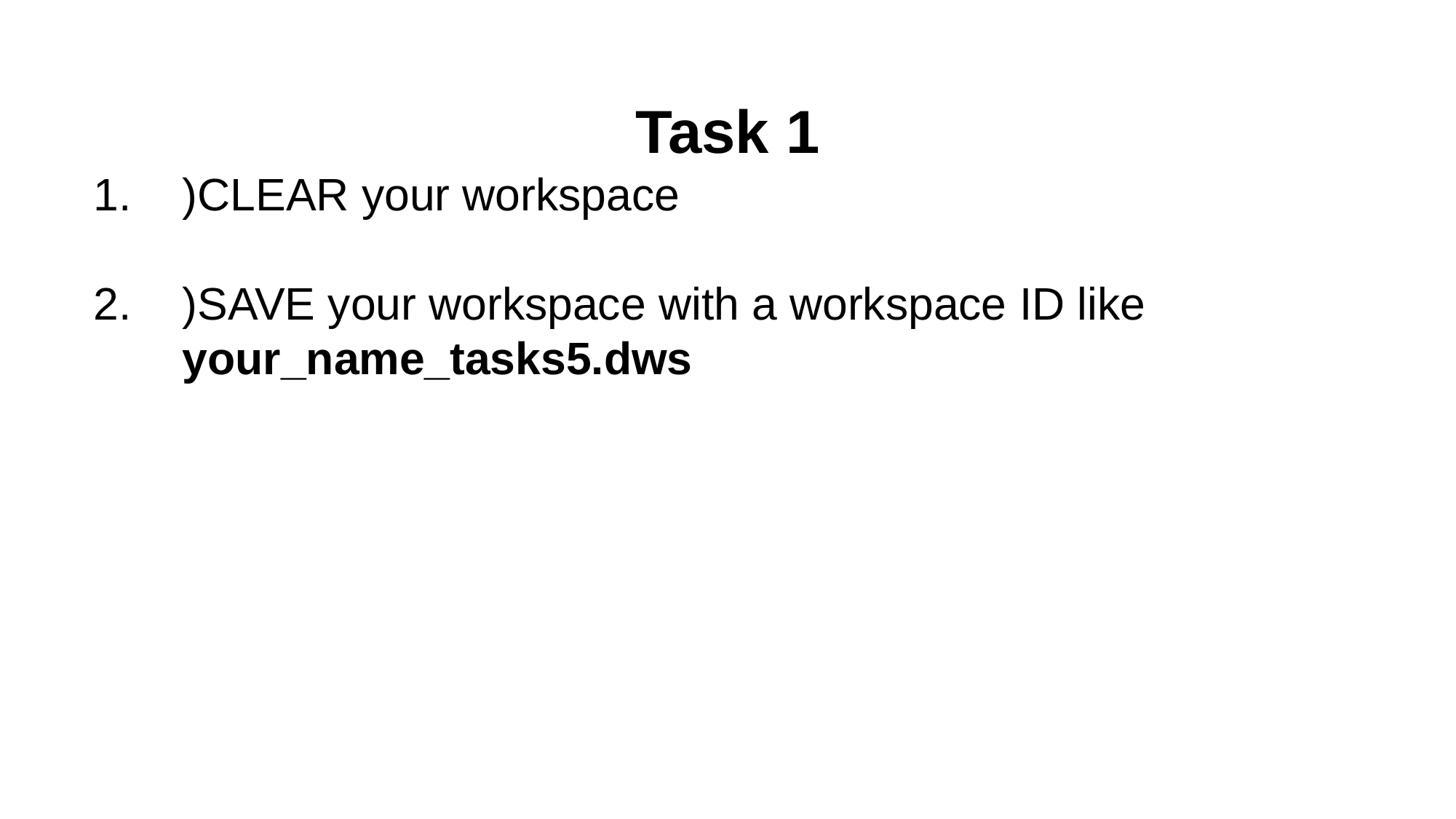

Task 1
)CLEAR your workspace

)SAVE your workspace with a workspace ID like your_name_tasks5.dws